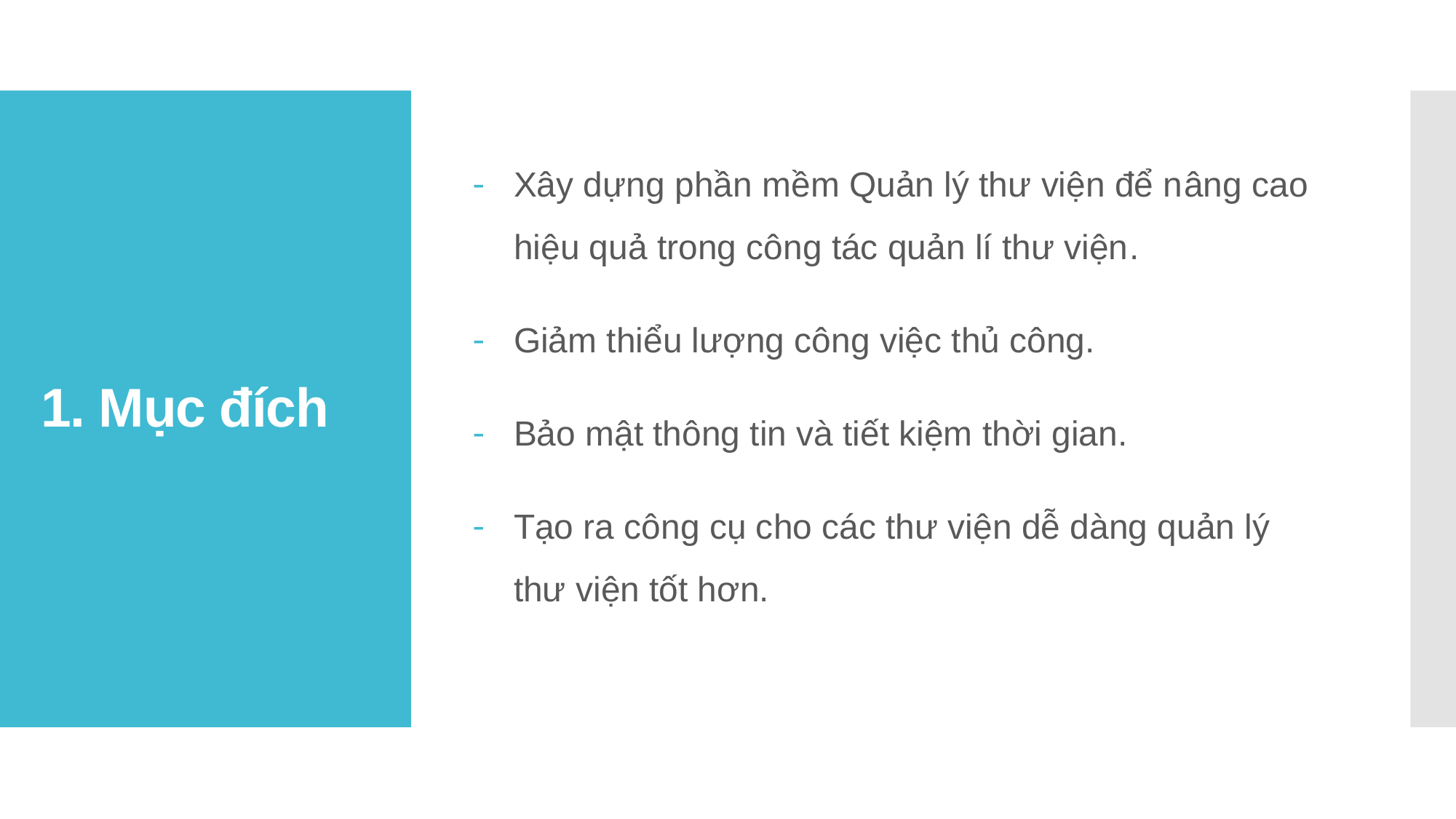

Xây dựng phần mềm Quản lý thư viện để nâng cao hiệu quả trong công tác quản lí thư viện.
Giảm thiểu lượng công việc thủ công.
Bảo mật thông tin và tiết kiệm thời gian.
Tạo ra công cụ cho các thư viện dễ dàng quản lý thư viện tốt hơn.

# 1. Mục đích